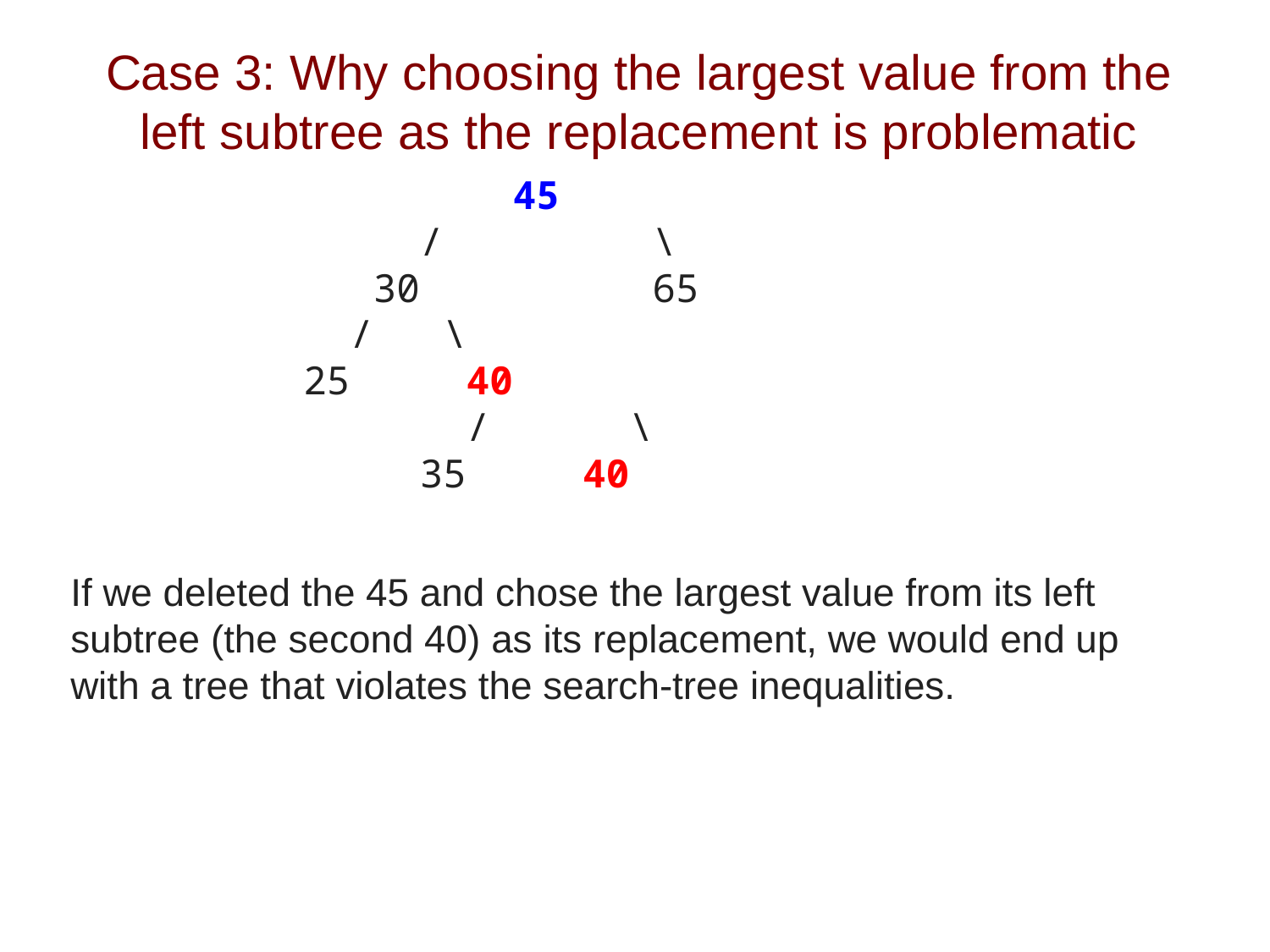

# Case 3: Why choosing the largest value from the left subtree as the replacement is problematic

                   45
               /         \
             30          65
            /   \
          25     40
                 /      \
               35     40
If we deleted the 45 and chose the largest value from its left subtree (the second 40) as its replacement, we would end up with a tree that violates the search-tree inequalities.